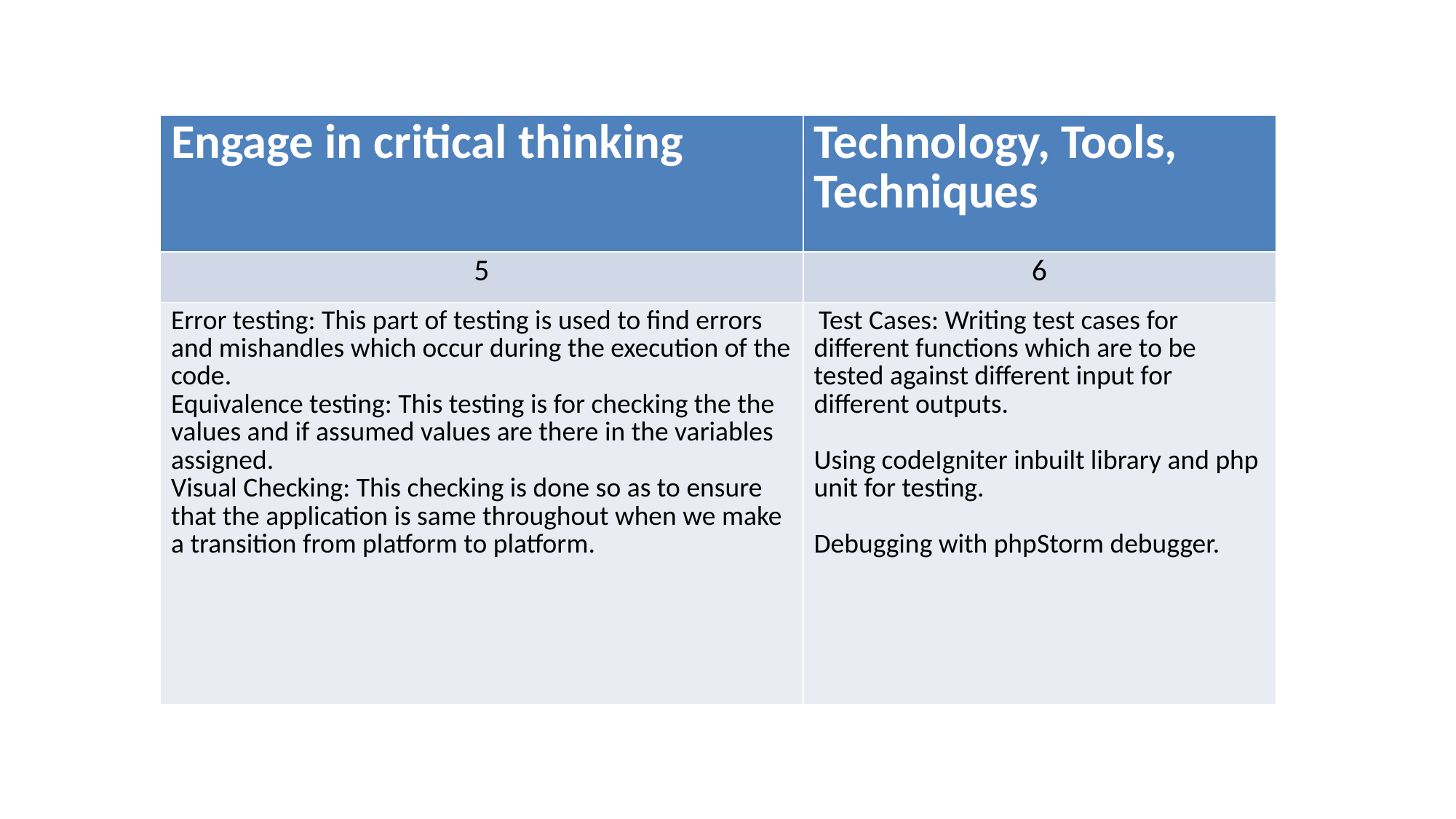

| Engage in critical thinking | Technology, Tools, Techniques |
| --- | --- |
| 5 | 6 |
| Error testing: This part of testing is used to find errors and mishandles which occur during the execution of the code. Equivalence testing: This testing is for checking the the values and if assumed values are there in the variables assigned. Visual Checking: This checking is done so as to ensure that the application is same throughout when we make a transition from platform to platform. | Test Cases: Writing test cases for different functions which are to be tested against different input for different outputs. Using codeIgniter inbuilt library and php unit for testing. Debugging with phpStorm debugger. |